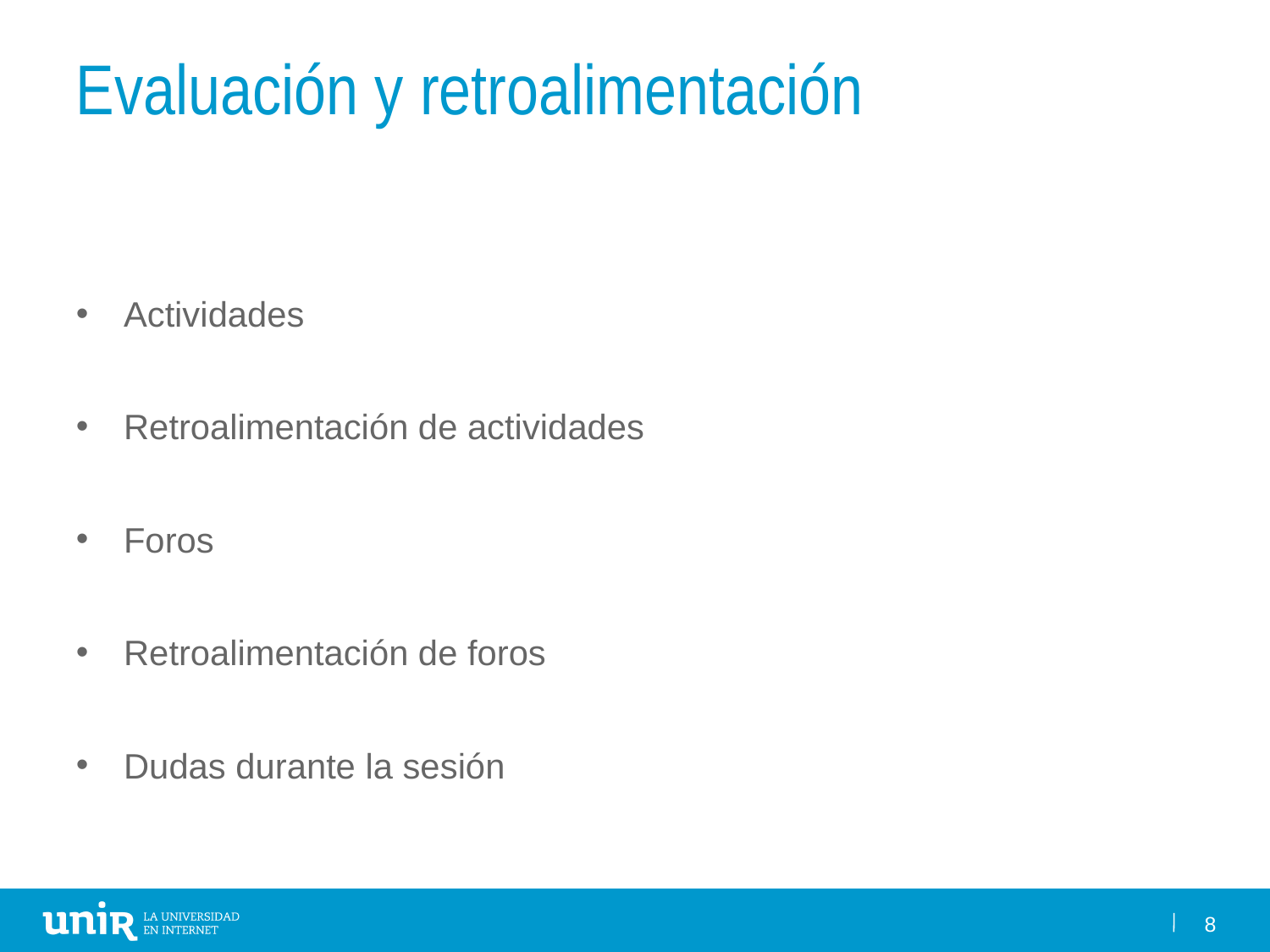

# Evaluación y retroalimentación
Actividades
Retroalimentación de actividades
Foros
Retroalimentación de foros
Dudas durante la sesión
8